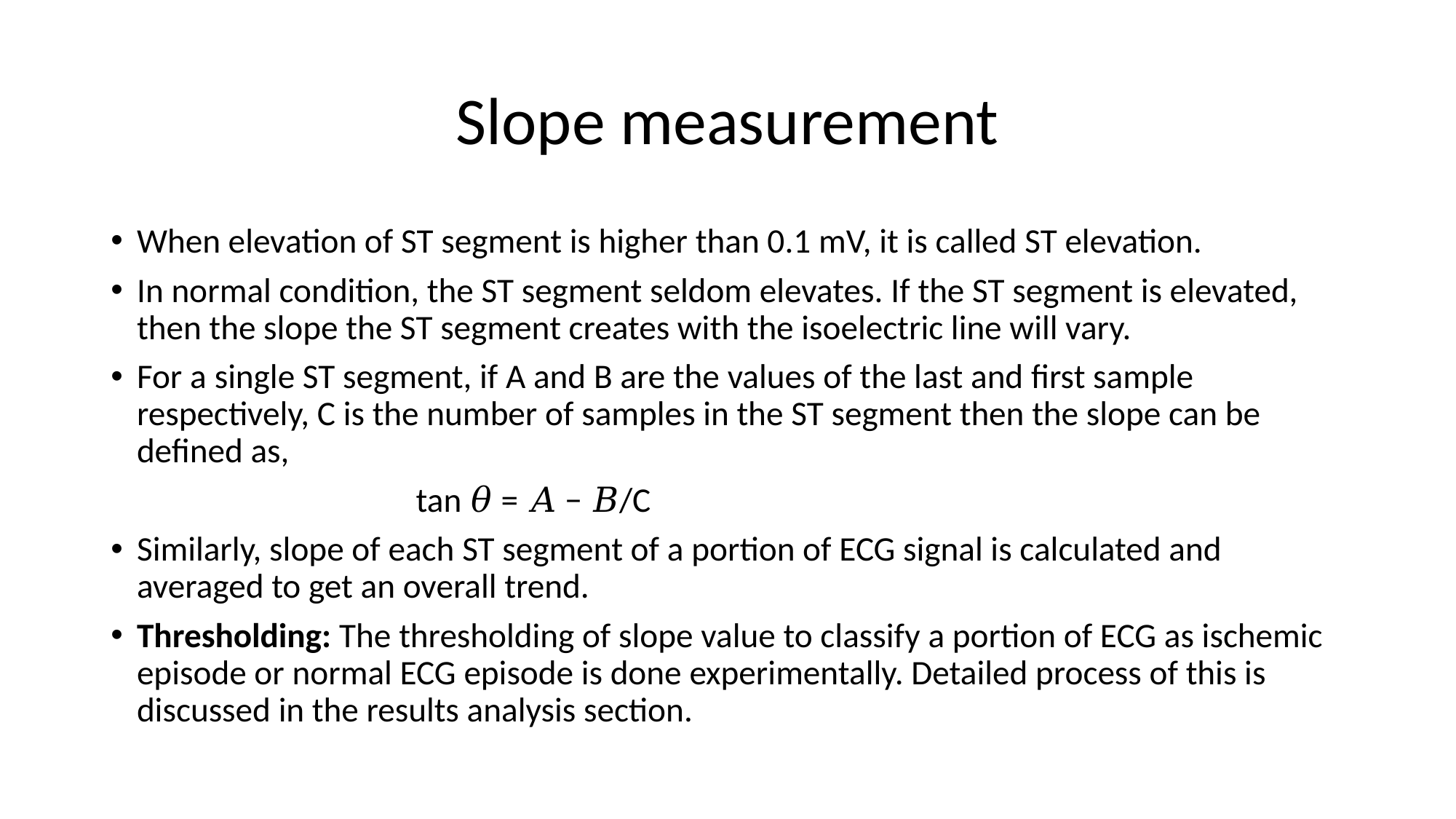

# Slope measurement
When elevation of ST segment is higher than 0.1 mV, it is called ST elevation.
In normal condition, the ST segment seldom elevates. If the ST segment is elevated, then the slope the ST segment creates with the isoelectric line will vary.
For a single ST segment, if A and B are the values of the last and first sample respectively, C is the number of samples in the ST segment then the slope can be defined as,
                                       tan 𝜃 = 𝐴 − 𝐵/C
Similarly, slope of each ST segment of a portion of ECG signal is calculated and averaged to get an overall trend.
Thresholding: The thresholding of slope value to classify a portion of ECG as ischemic episode or normal ECG episode is done experimentally. Detailed process of this is discussed in the results analysis section.